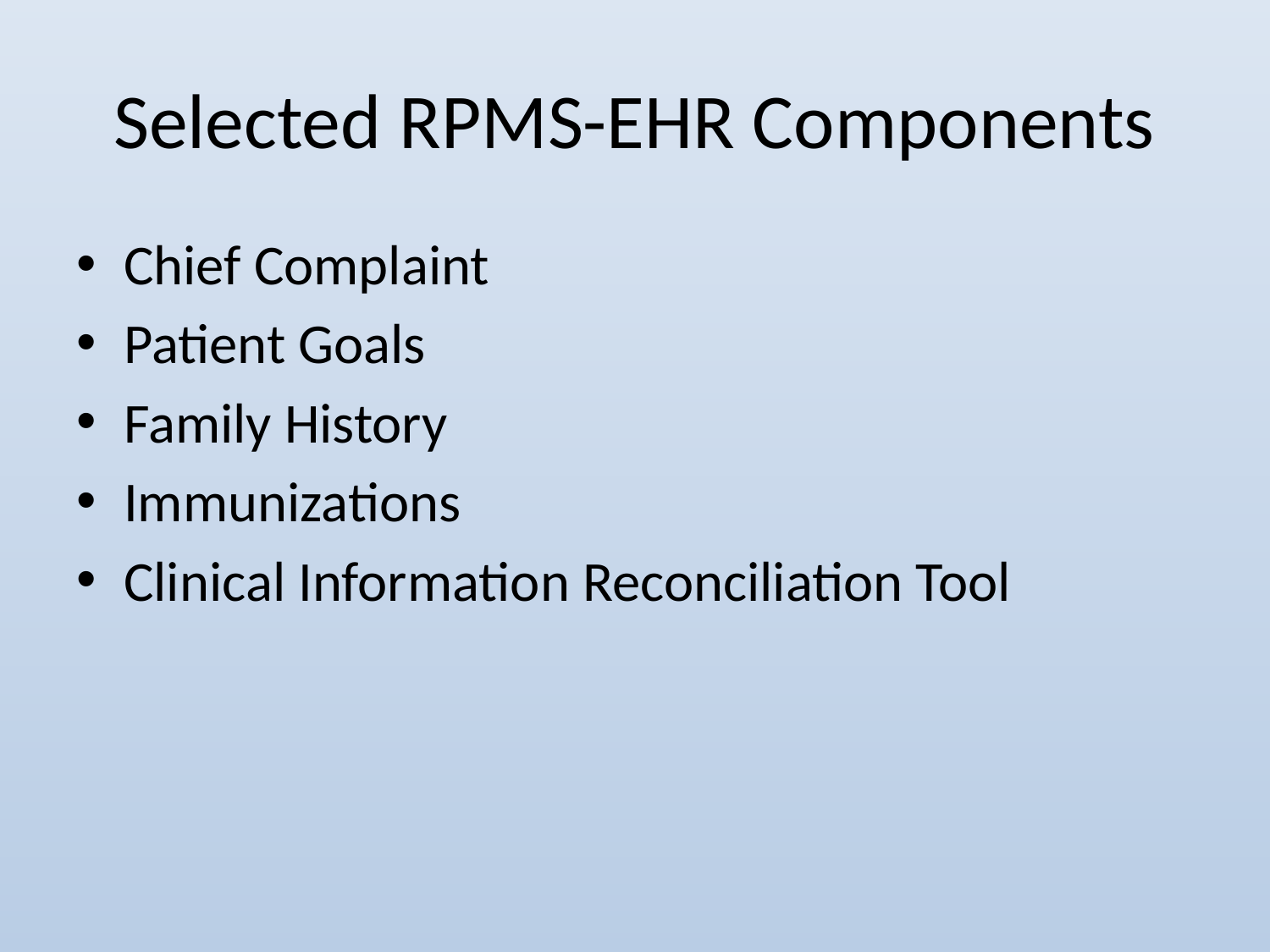

# Selected RPMS-EHR Components
Chief Complaint
Patient Goals
Family History
Immunizations
Clinical Information Reconciliation Tool